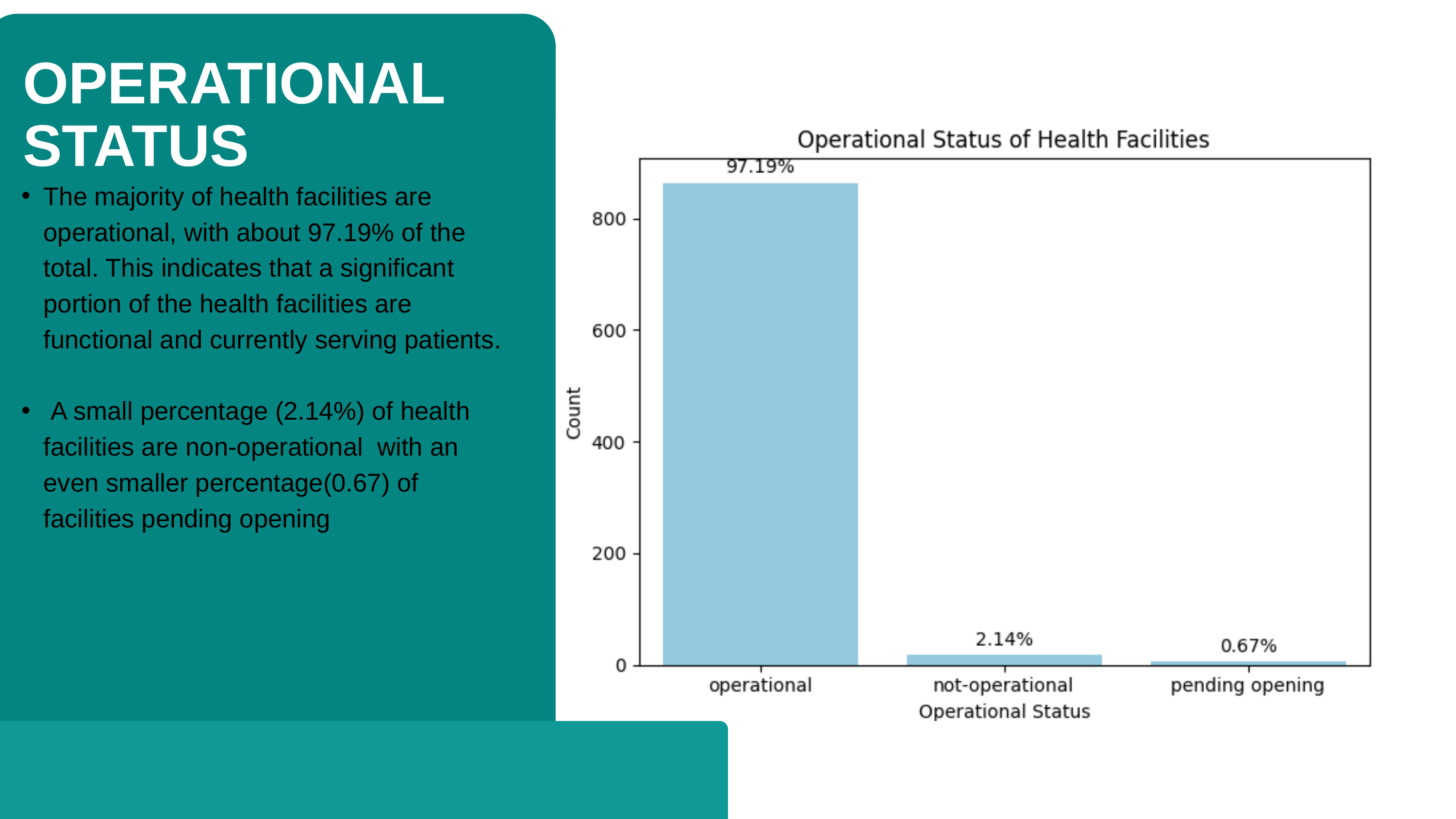

OPERATIONAL  STATUS

The majority of health facilities are operational, with about 97.19% of the total. This indicates that a significant portion of the health facilities are functional and currently serving patients.

 A small percentage (2.14%) of health facilities are non-operational  with an even smaller percentage(0.67) of facilities pending opening